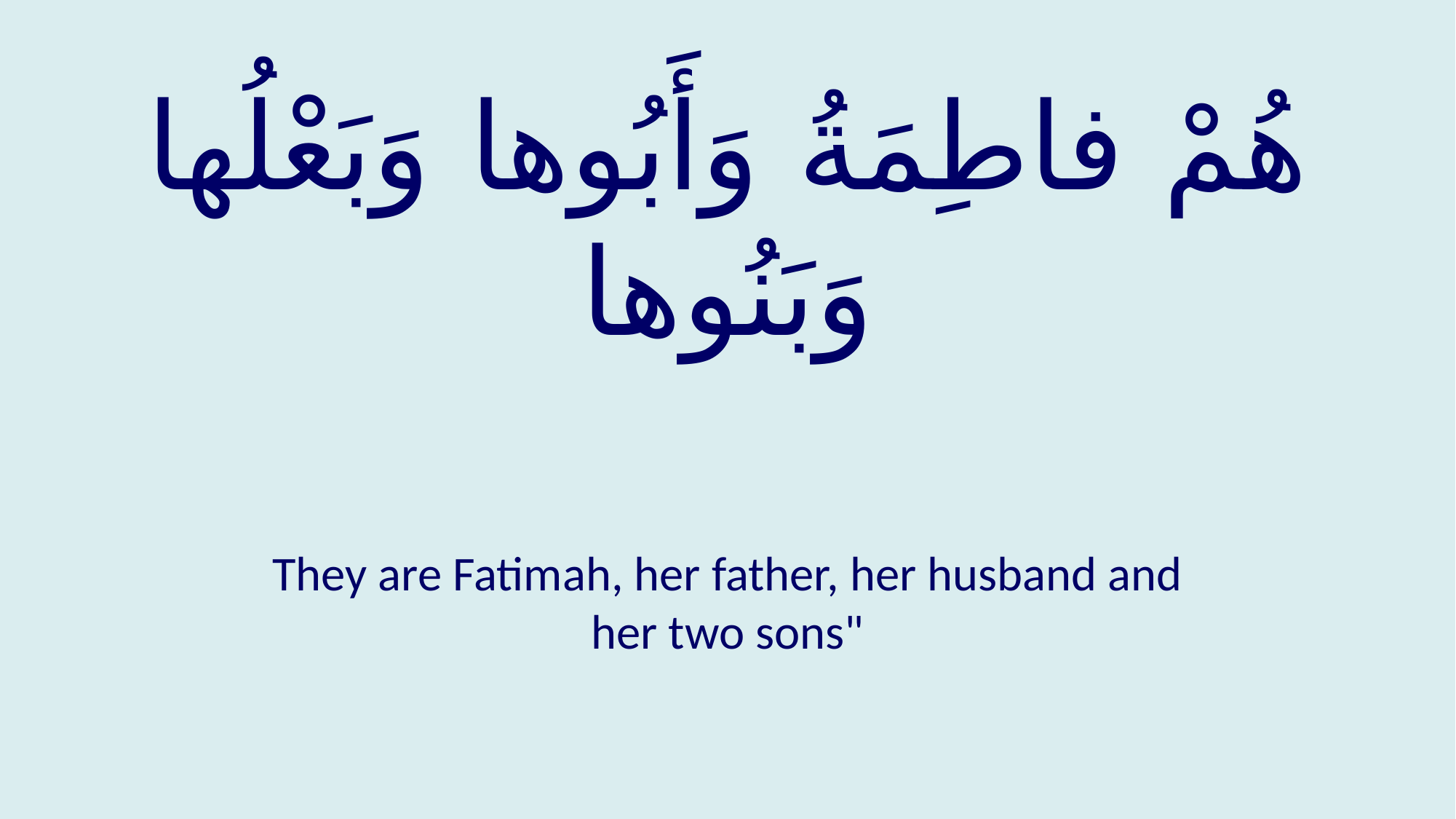

# هُمْ فاطِمَةُ وَأَبُوها وَبَعْلُها وَبَنُوها
They are Fatimah, her father, her husband and her two sons"